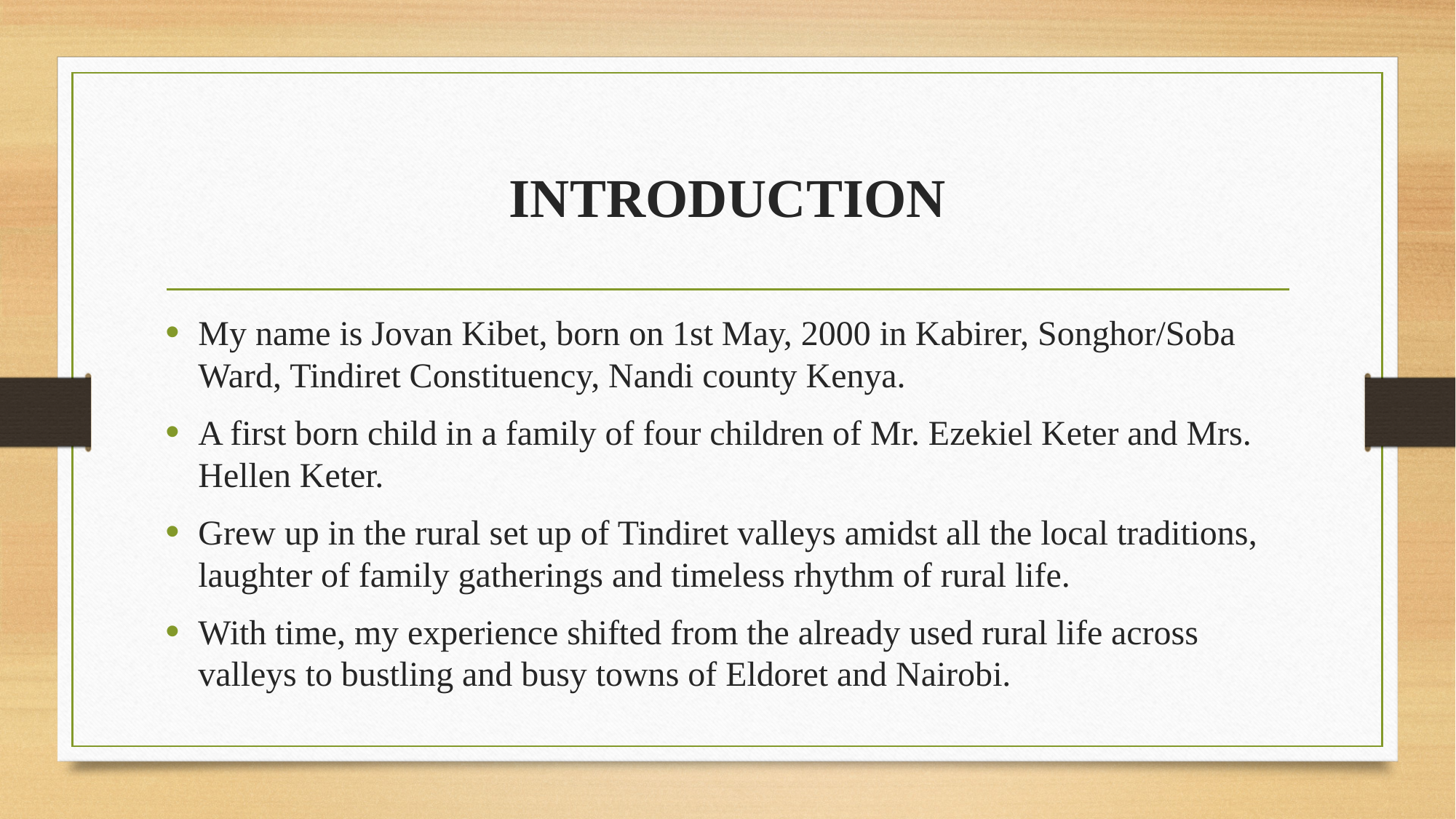

# INTRODUCTION
My name is Jovan Kibet, born on 1st May, 2000 in Kabirer, Songhor/Soba Ward, Tindiret Constituency, Nandi county Kenya.
A first born child in a family of four children of Mr. Ezekiel Keter and Mrs. Hellen Keter.
Grew up in the rural set up of Tindiret valleys amidst all the local traditions, laughter of family gatherings and timeless rhythm of rural life.
With time, my experience shifted from the already used rural life across valleys to bustling and busy towns of Eldoret and Nairobi.